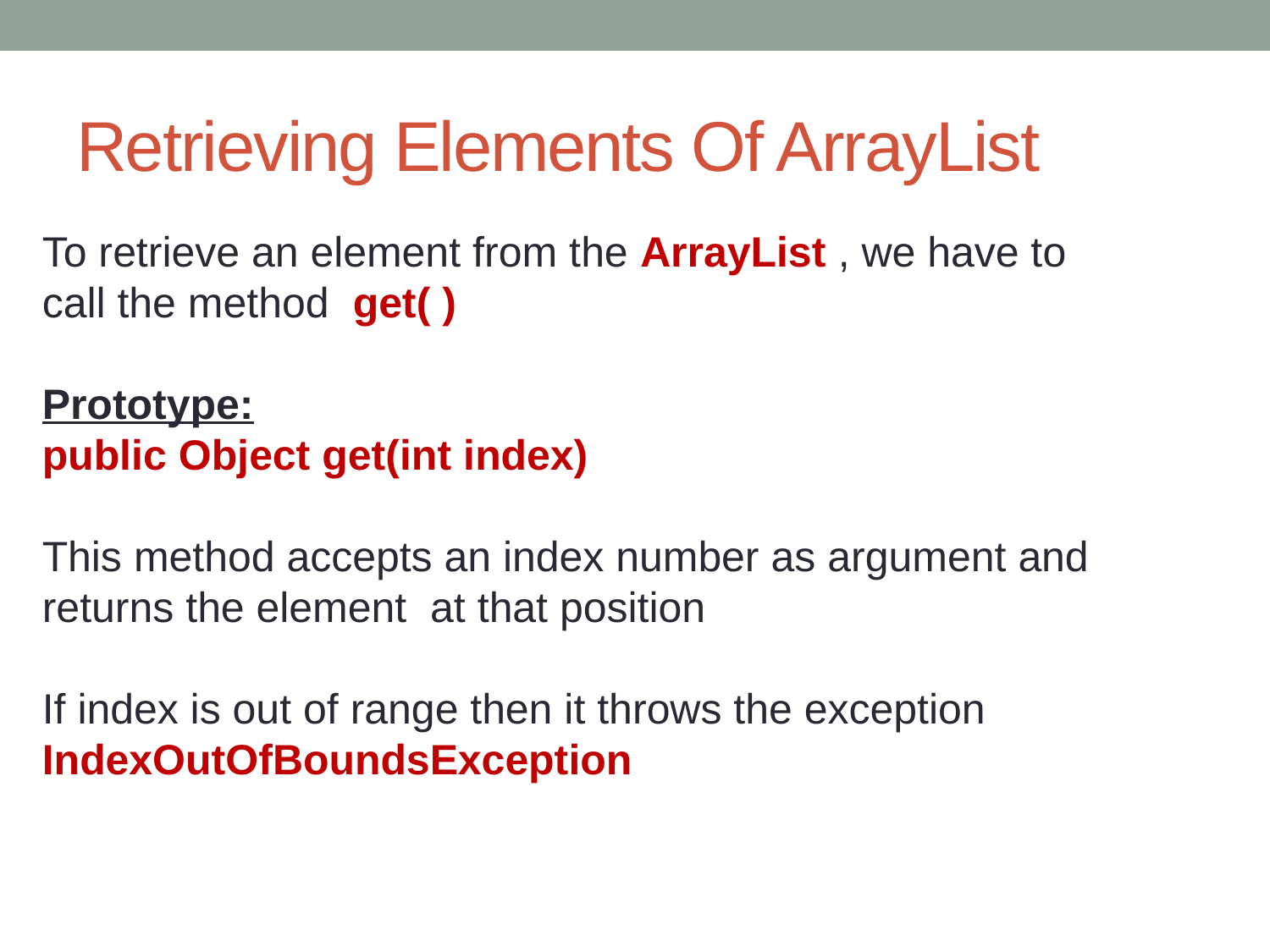

# Retrieving Elements Of ArrayList
To retrieve an element from the ArrayList , we have to call the method  get( )

Prototype:
public Object get(int index)

This method accepts an index number as argument and returns the element  at that position

If index is out of range then it throws the exception IndexOutOfBoundsException